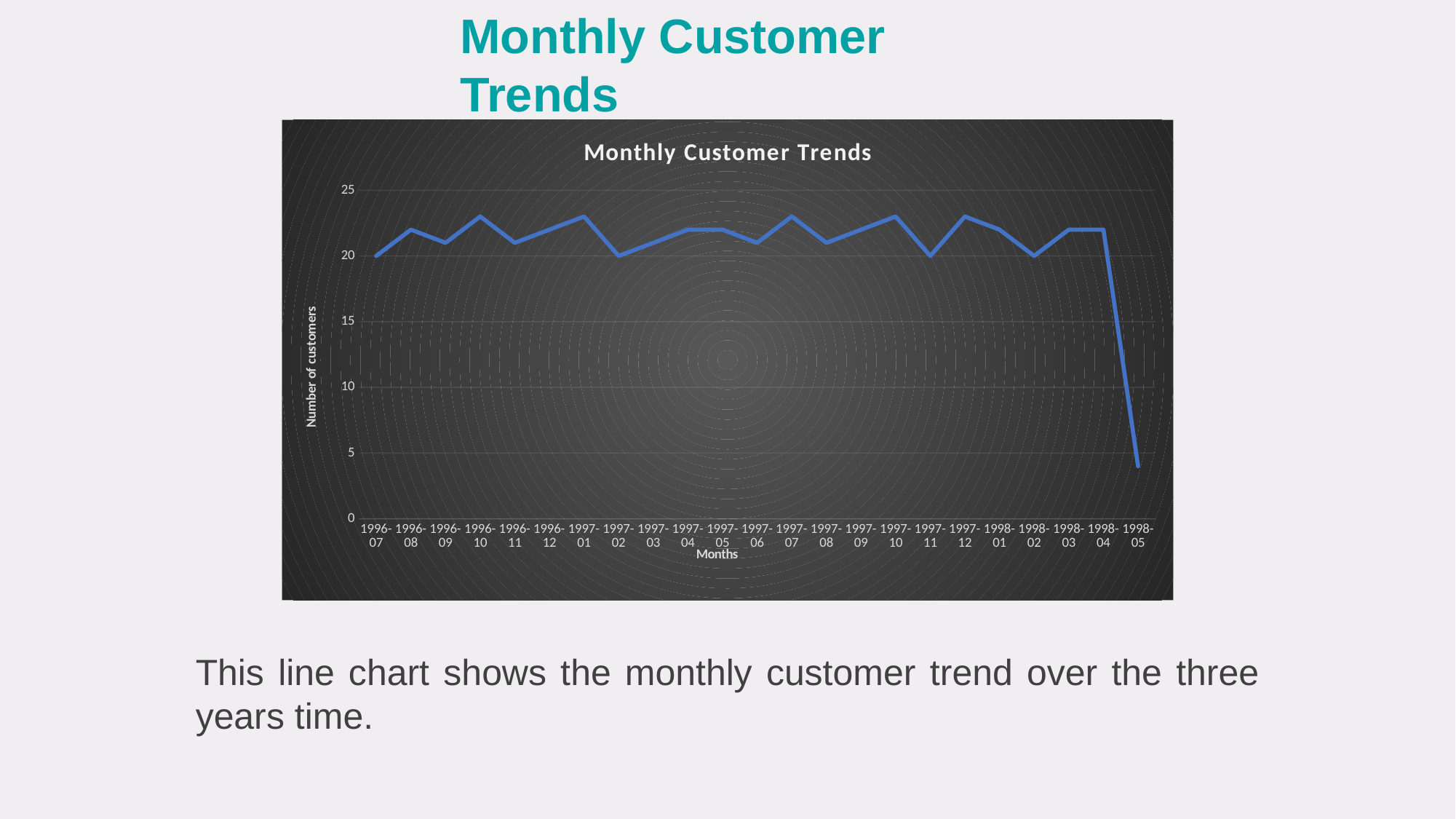

Monthly Customer Trends

### Chart: Monthly Customer Trends

| Category | Monthly_CST_Trend |
|---|---|
| 1996-07 | 20.0 |
| 1996-08 | 22.0 |
| 1996-09 | 21.0 |
| 1996-10 | 23.0 |
| 1996-11 | 21.0 |
| 1996-12 | 22.0 |
| 1997-01 | 23.0 |
| 1997-02 | 20.0 |
| 1997-03 | 21.0 |
| 1997-04 | 22.0 |
| 1997-05 | 22.0 |
| 1997-06 | 21.0 |
| 1997-07 | 23.0 |
| 1997-08 | 21.0 |
| 1997-09 | 22.0 |
| 1997-10 | 23.0 |
| 1997-11 | 20.0 |
| 1997-12 | 23.0 |
| 1998-01 | 22.0 |
| 1998-02 | 20.0 |
| 1998-03 | 22.0 |
| 1998-04 | 22.0 |
| 1998-05 | 4.0 |
This line chart shows the monthly customer trend over the three years time.